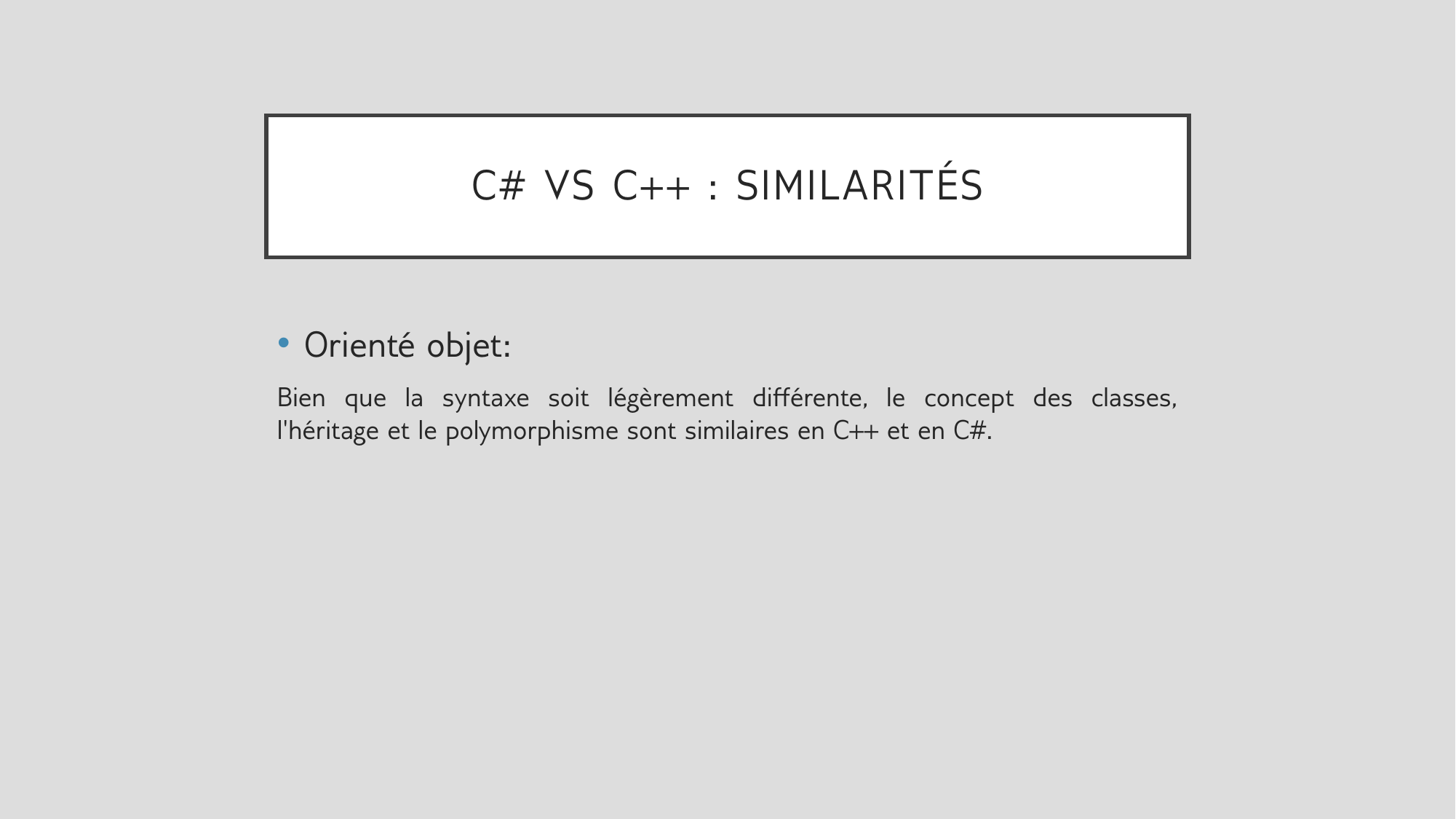

# C# vs C++ : Similarités
Orienté objet:
Bien que la syntaxe soit légèrement différente, le concept des classes, l'héritage et le polymorphisme sont similaires en C++ et en C#.